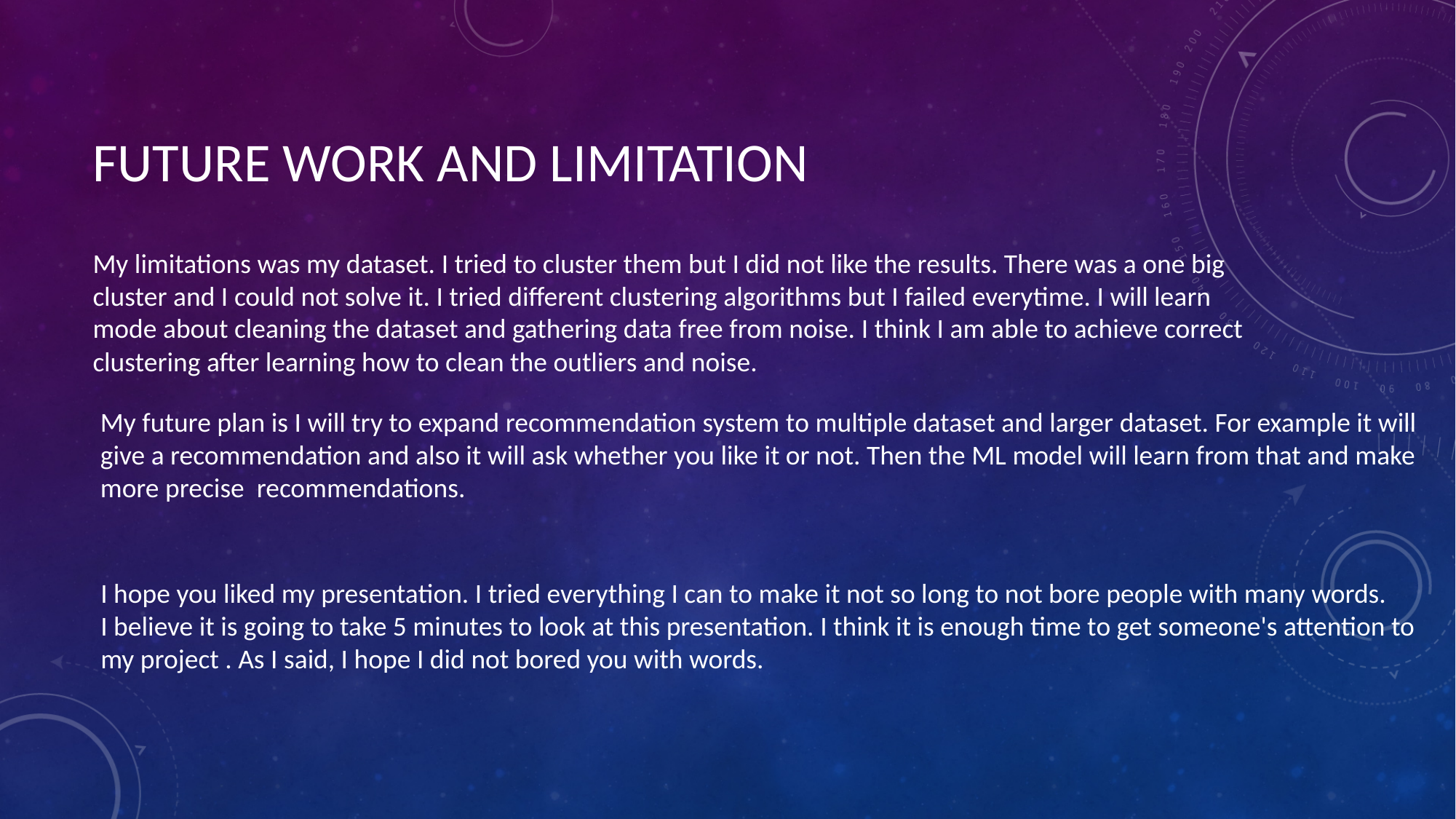

# FUTURE work and limitation
My limitations was my dataset. I tried to cluster them but I did not like the results. There was a one big cluster and I could not solve it. I tried different clustering algorithms but I failed everytime. I will learn mode about cleaning the dataset and gathering data free from noise. I think I am able to achieve correct clustering after learning how to clean the outliers and noise.
My future plan is I will try to expand recommendation system to multiple dataset and larger dataset. For example it will
give a recommendation and also it will ask whether you like it or not. Then the ML model will learn from that and make
more precise  recommendations.
I hope you liked my presentation. I tried everything I can to make it not so long to not bore people with many words.
I believe it is going to take 5 minutes to look at this presentation. I think it is enough time to get someone's attention to
my project . As I said, I hope I did not bored you with words.